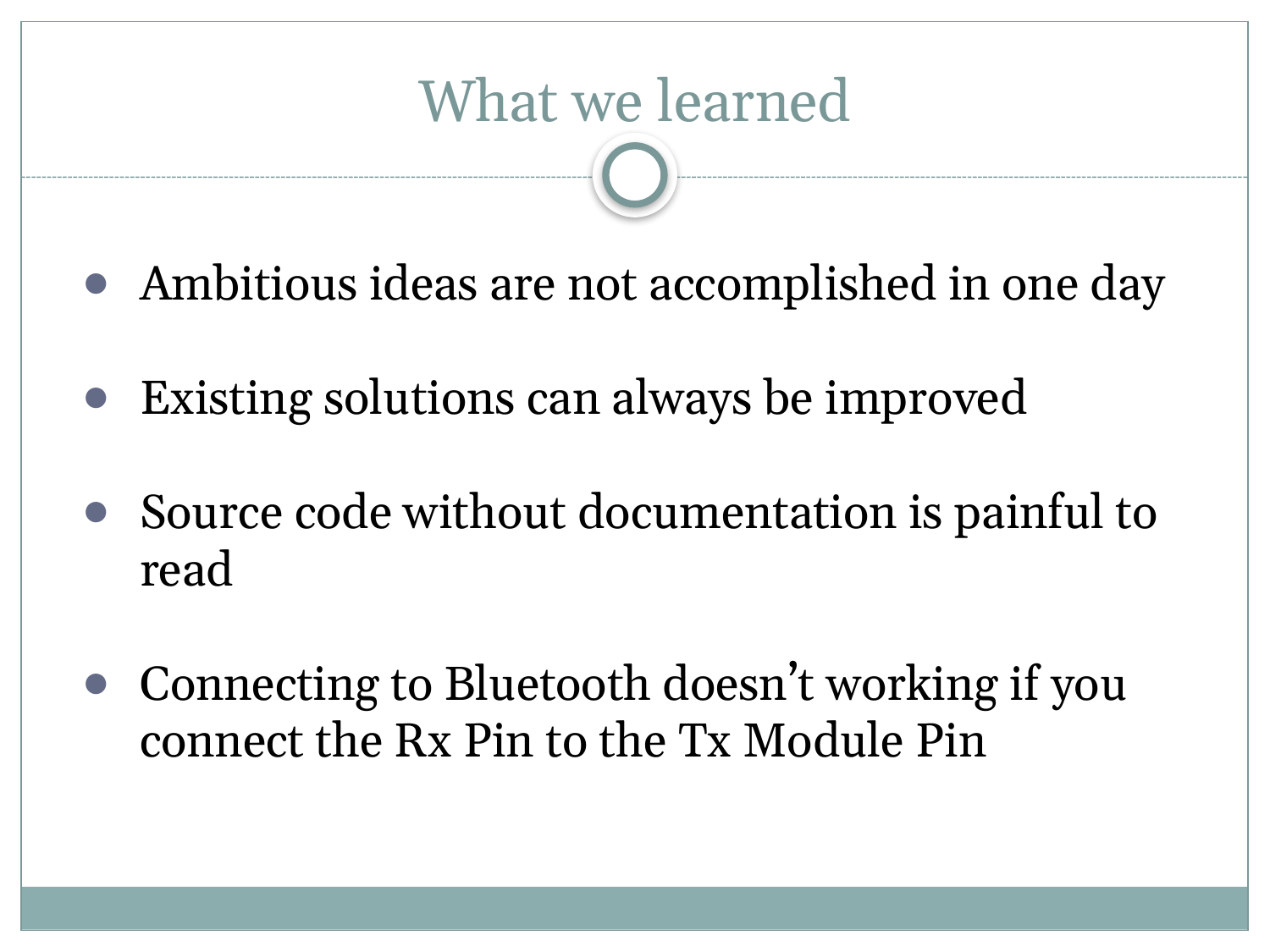

# What we learned
Ambitious ideas are not accomplished in one day

Existing solutions can always be improved

Source code without documentation is painful to read

Connecting to Bluetooth doesn’t working if you connect the Rx Pin to the Tx Module Pin